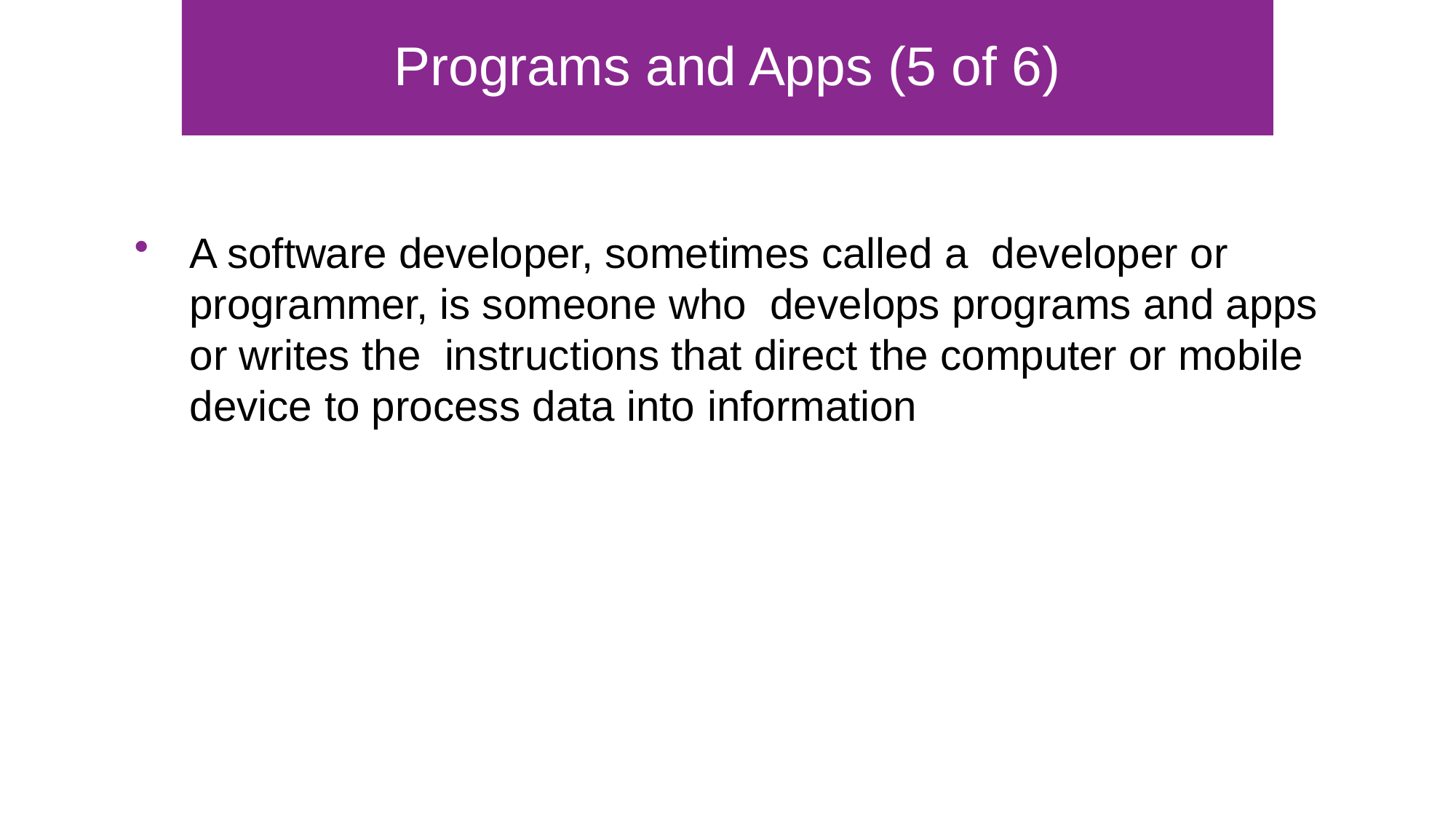

# Programs and Apps (5 of 6)
A software developer, sometimes called a  developer or programmer, is someone who  develops programs and apps or writes the  instructions that direct the computer or mobile  device to process data into information
Copyright © 2018 Cengage Learning®. May not be scanned, copied or duplicated, or  posted to a publicly accessible website, in whole or in part.
1-49